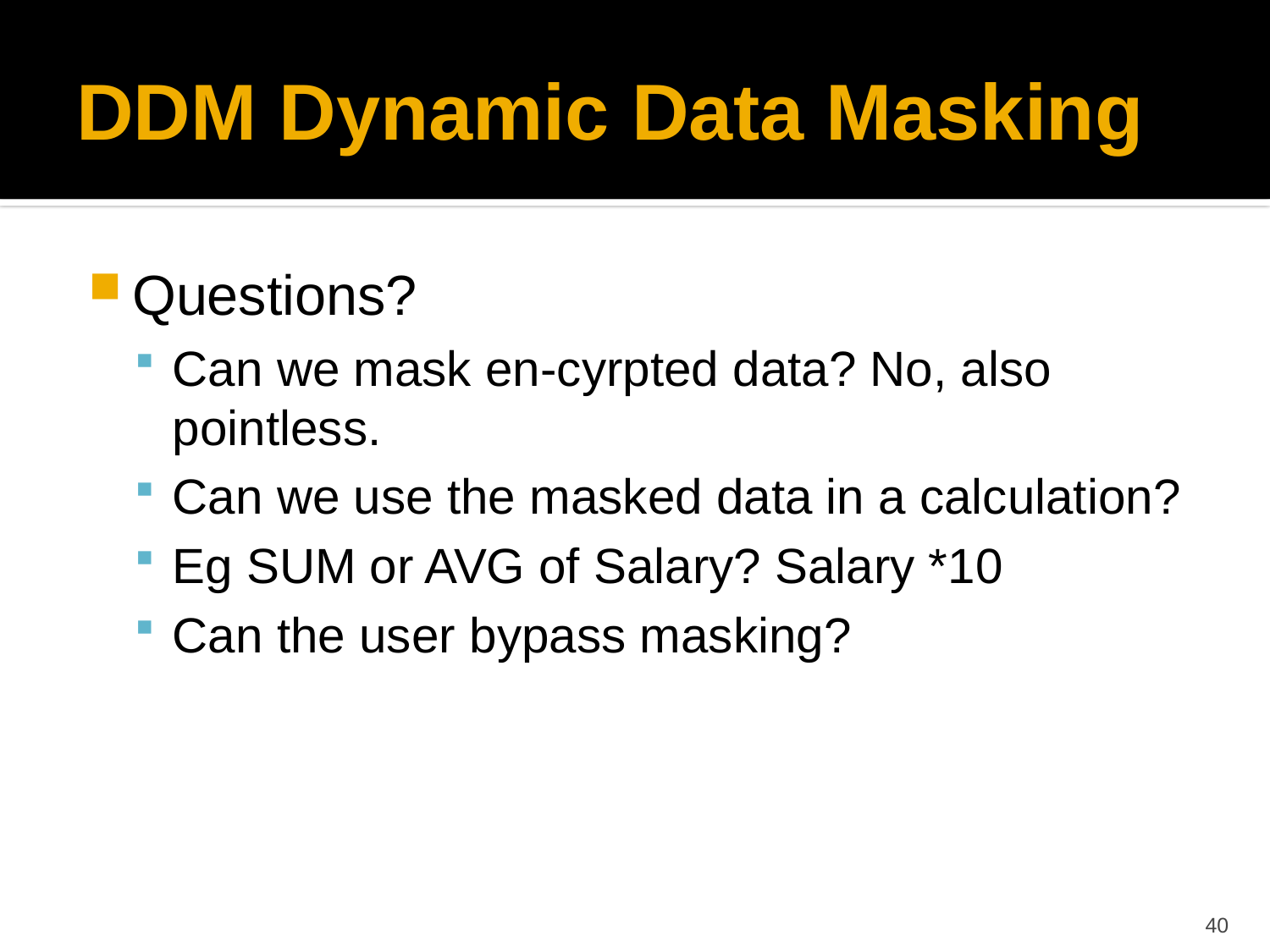

# DDM Dynamic Data Masking
Questions?
Can we mask en-cyrpted data? No, also pointless.
Can we use the masked data in a calculation?
Eg SUM or AVG of Salary? Salary *10
Can the user bypass masking?

40